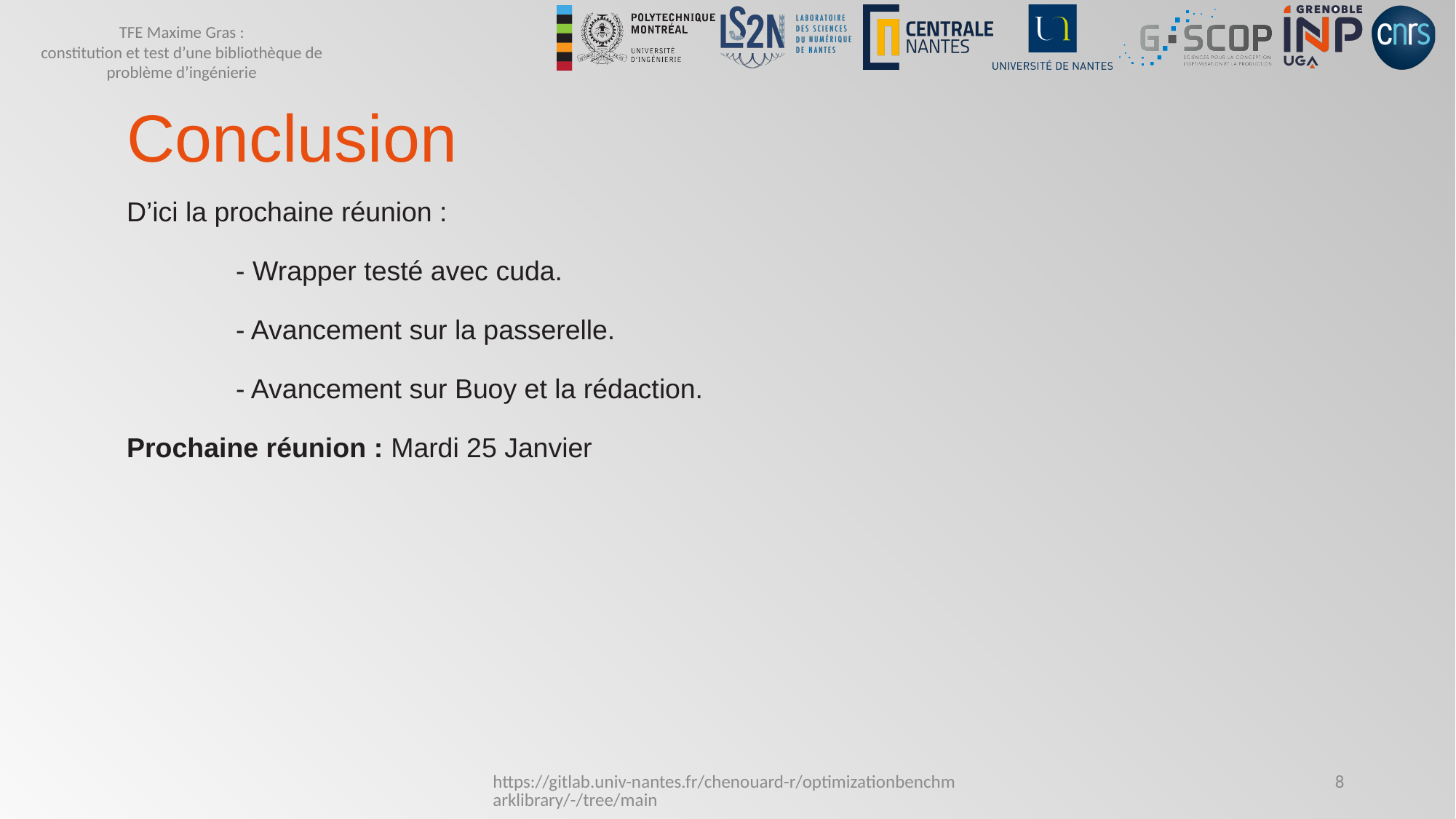

# Conclusion
D’ici la prochaine réunion :

	- Wrapper testé avec cuda.
	- Avancement sur la passerelle.

	- Avancement sur Buoy et la rédaction.

Prochaine réunion : Mardi 25 Janvier
https://gitlab.univ-nantes.fr/chenouard-r/optimizationbenchmarklibrary/-/tree/main
8